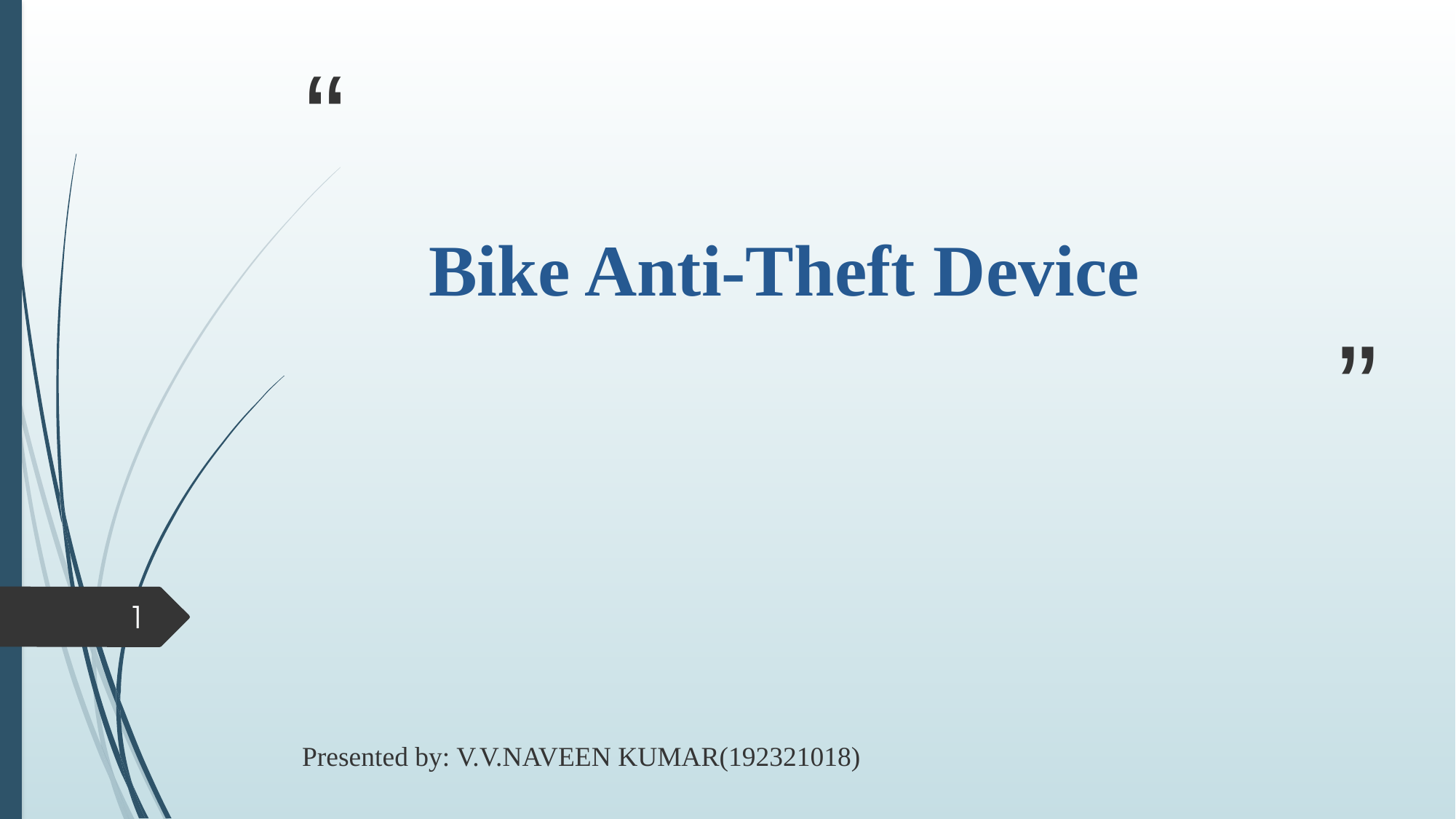

# Bike Anti-Theft Device
Presented by: V.V.NAVEEN KUMAR(192321018)
1